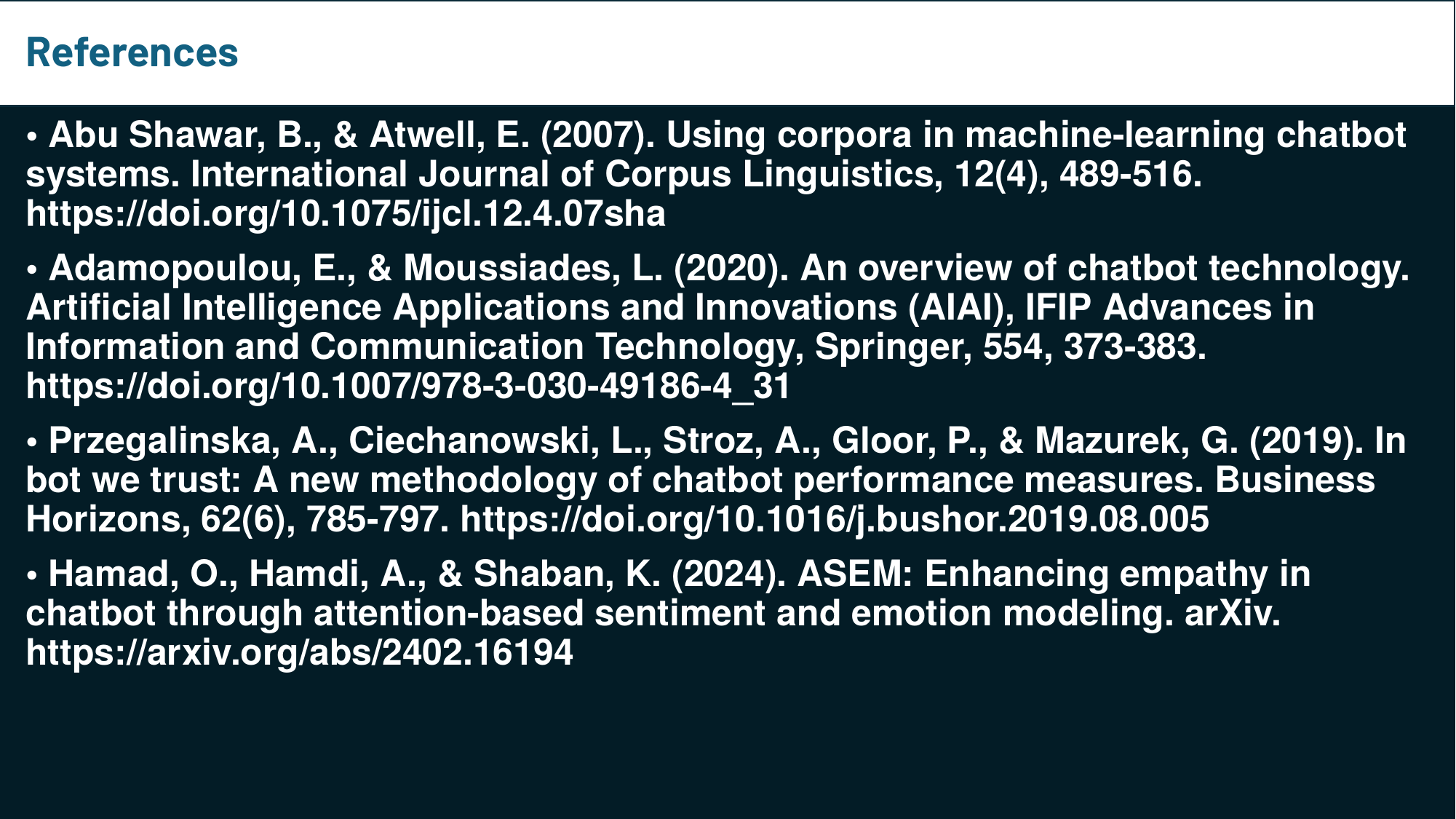

# References
• Abu Shawar, B., & Atwell, E. (2007). Using corpora in machine-learning chatbot systems. International Journal of Corpus Linguistics, 12(4), 489-516. https://doi.org/10.1075/ijcl.12.4.07sha
• Adamopoulou, E., & Moussiades, L. (2020). An overview of chatbot technology. Artificial Intelligence Applications and Innovations (AIAI), IFIP Advances in Information and Communication Technology, Springer, 554, 373-383. https://doi.org/10.1007/978-3-030-49186-4_31
• Przegalinska, A., Ciechanowski, L., Stroz, A., Gloor, P., & Mazurek, G. (2019). In bot we trust: A new methodology of chatbot performance measures. Business Horizons, 62(6), 785-797. https://doi.org/10.1016/j.bushor.2019.08.005
• Hamad, O., Hamdi, A., & Shaban, K. (2024). ASEM: Enhancing empathy in chatbot through attention-based sentiment and emotion modeling. arXiv. https://arxiv.org/abs/2402.16194